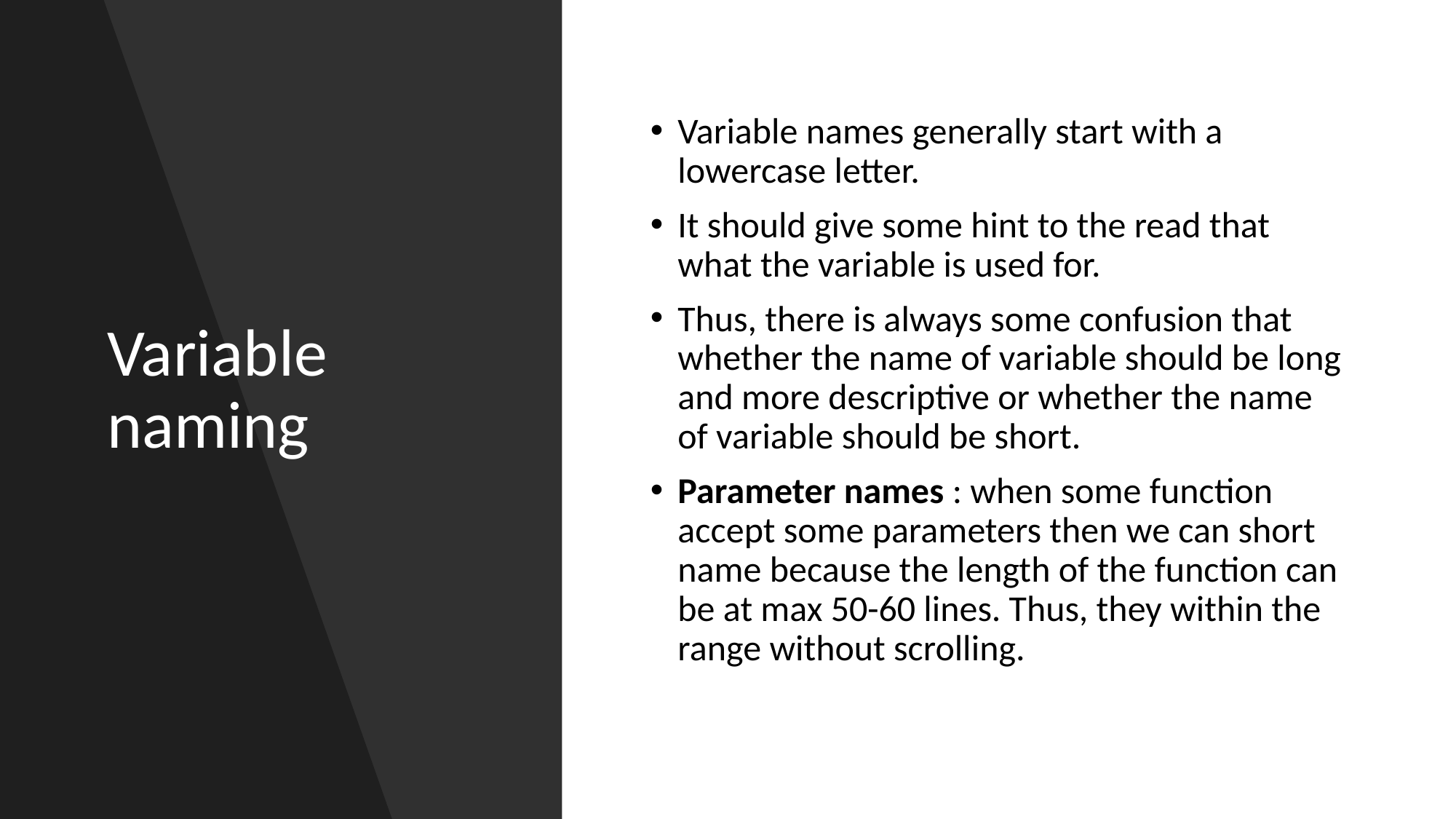

# Variable naming
Variable names generally start with a lowercase letter.
It should give some hint to the read that what the variable is used for.
Thus, there is always some confusion that whether the name of variable should be long and more descriptive or whether the name of variable should be short.
Parameter names : when some function accept some parameters then we can short name because the length of the function can be at max 50-60 lines. Thus, they within the range without scrolling.